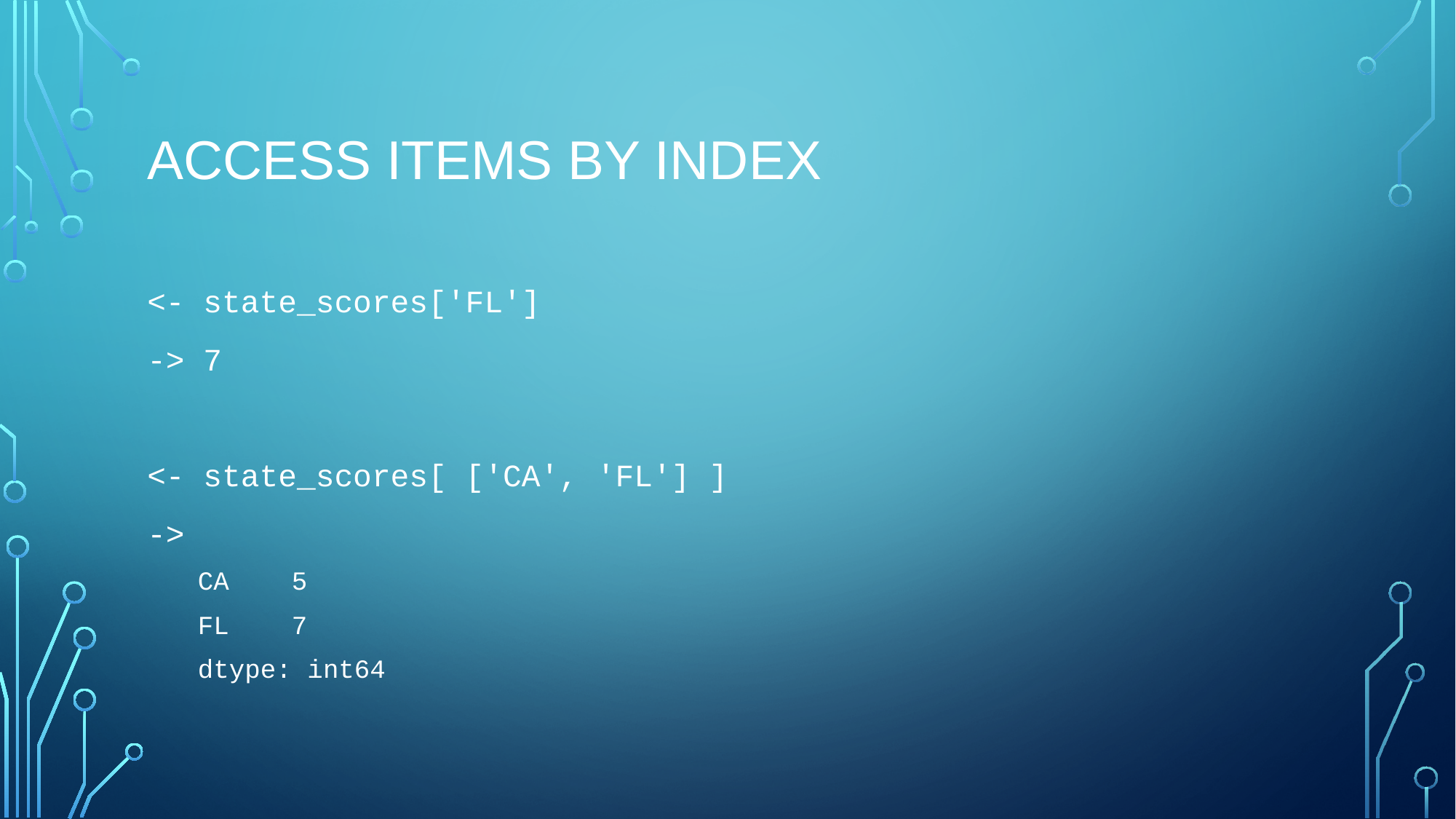

# Access items by index
<- state_scores['FL']
-> 7

<- state_scores[ ['CA', 'FL'] ]
->
CA    5
FL    7
dtype: int64